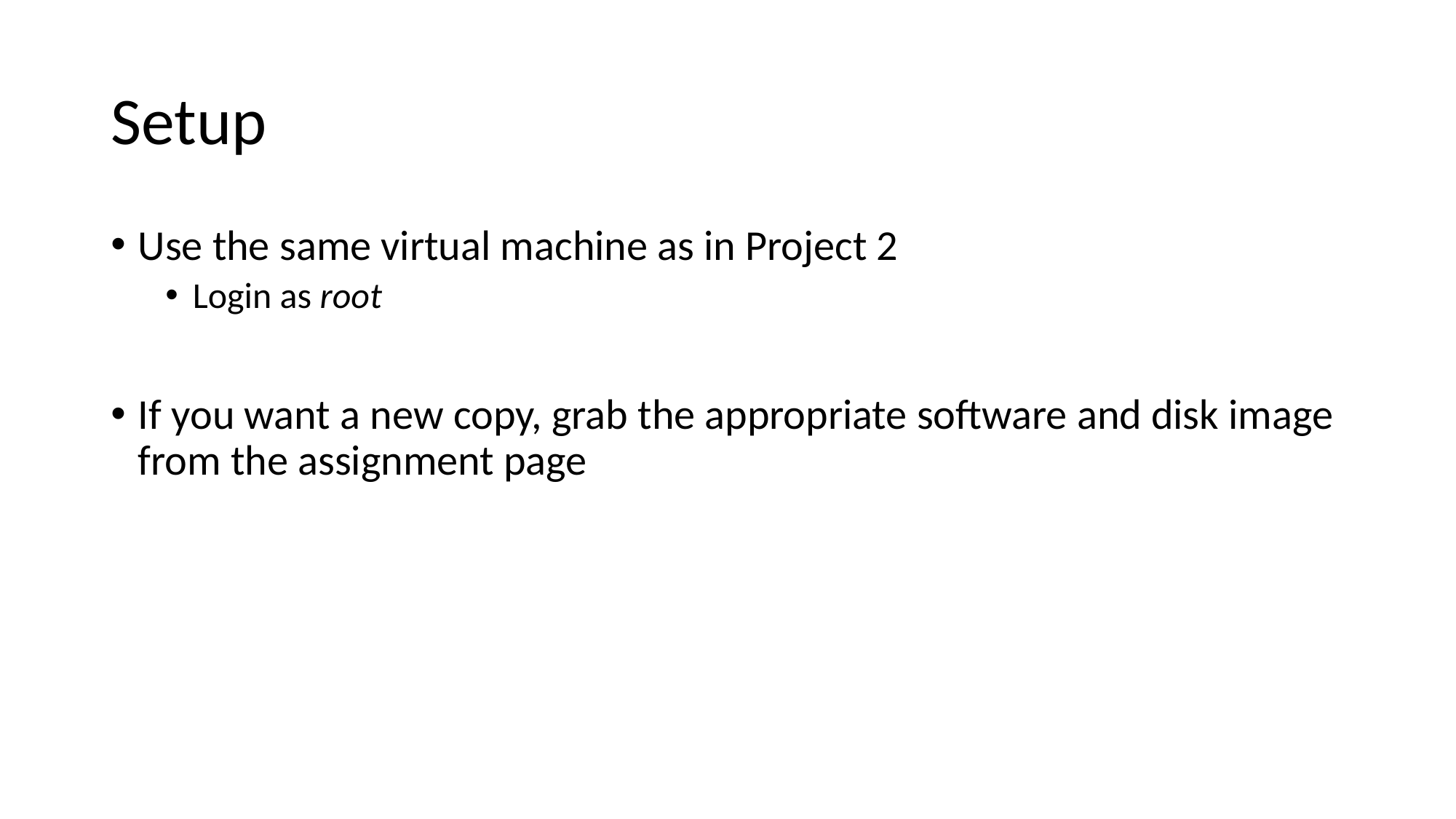

# Setup
Use the same virtual machine as in Project 2
Login as root

If you want a new copy, grab the appropriate software and disk image from the assignment page